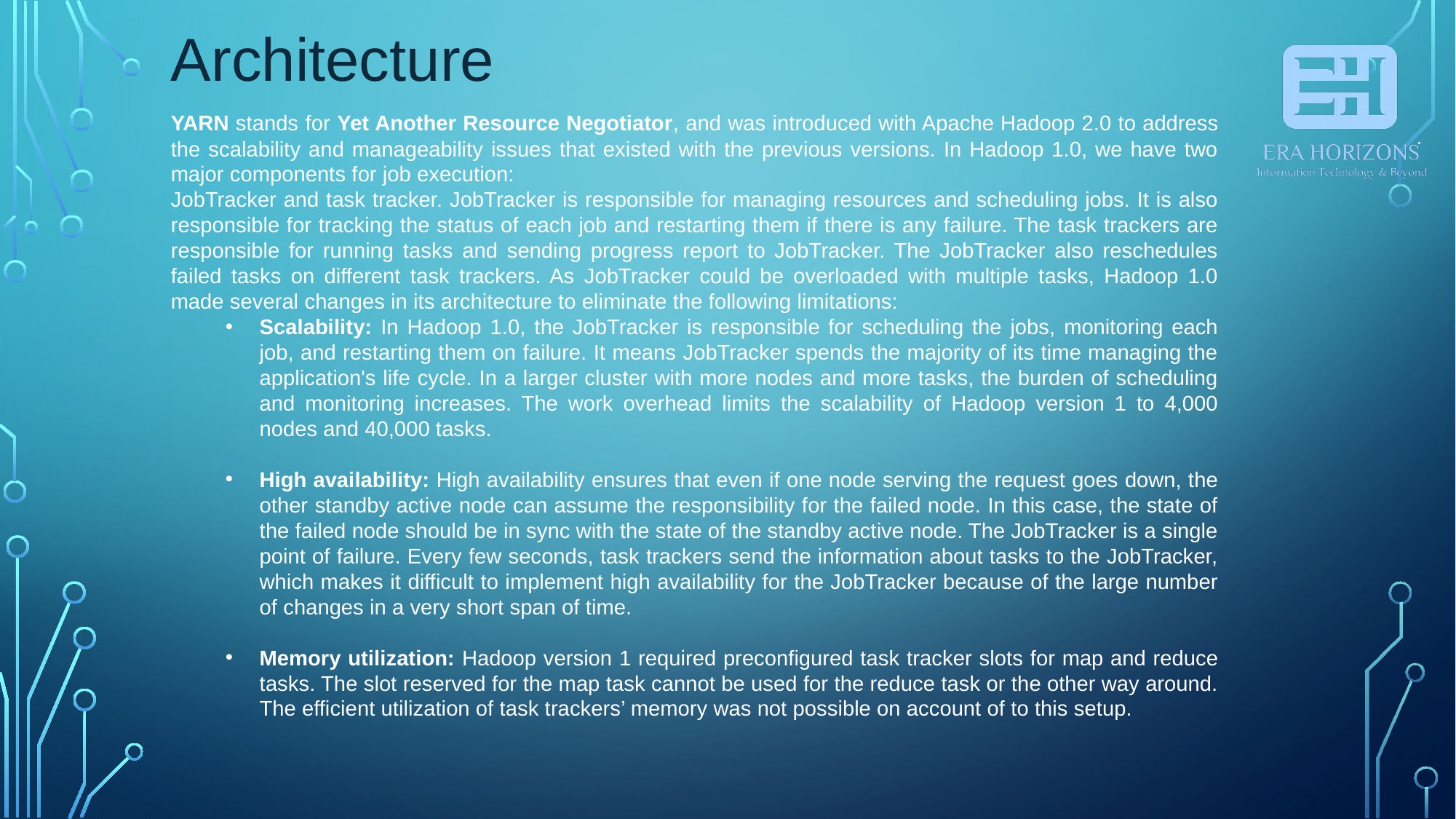

Architecture
YARN stands for Yet Another Resource Negotiator, and was introduced with Apache Hadoop 2.0 to address the scalability and manageability issues that existed with the previous versions. In Hadoop 1.0, we have two major components for job execution:
JobTracker and task tracker. JobTracker is responsible for managing resources and scheduling jobs. It is also responsible for tracking the status of each job and restarting them if there is any failure. The task trackers are responsible for running tasks and sending progress report to JobTracker. The JobTracker also reschedules failed tasks on different task trackers. As JobTracker could be overloaded with multiple tasks, Hadoop 1.0 made several changes in its architecture to eliminate the following limitations:
Scalability: In Hadoop 1.0, the JobTracker is responsible for scheduling the jobs, monitoring each job, and restarting them on failure. It means JobTracker spends the majority of its time managing the application's life cycle. In a larger cluster with more nodes and more tasks, the burden of scheduling and monitoring increases. The work overhead limits the scalability of Hadoop version 1 to 4,000 nodes and 40,000 tasks.

High availability: High availability ensures that even if one node serving the request goes down, the other standby active node can assume the responsibility for the failed node. In this case, the state of the failed node should be in sync with the state of the standby active node. The JobTracker is a single point of failure. Every few seconds, task trackers send the information about tasks to the JobTracker, which makes it difficult to implement high availability for the JobTracker because of the large number of changes in a very short span of time.

Memory utilization: Hadoop version 1 required preconfigured task tracker slots for map and reduce tasks. The slot reserved for the map task cannot be used for the reduce task or the other way around. The efficient utilization of task trackers’ memory was not possible on account of to this setup.